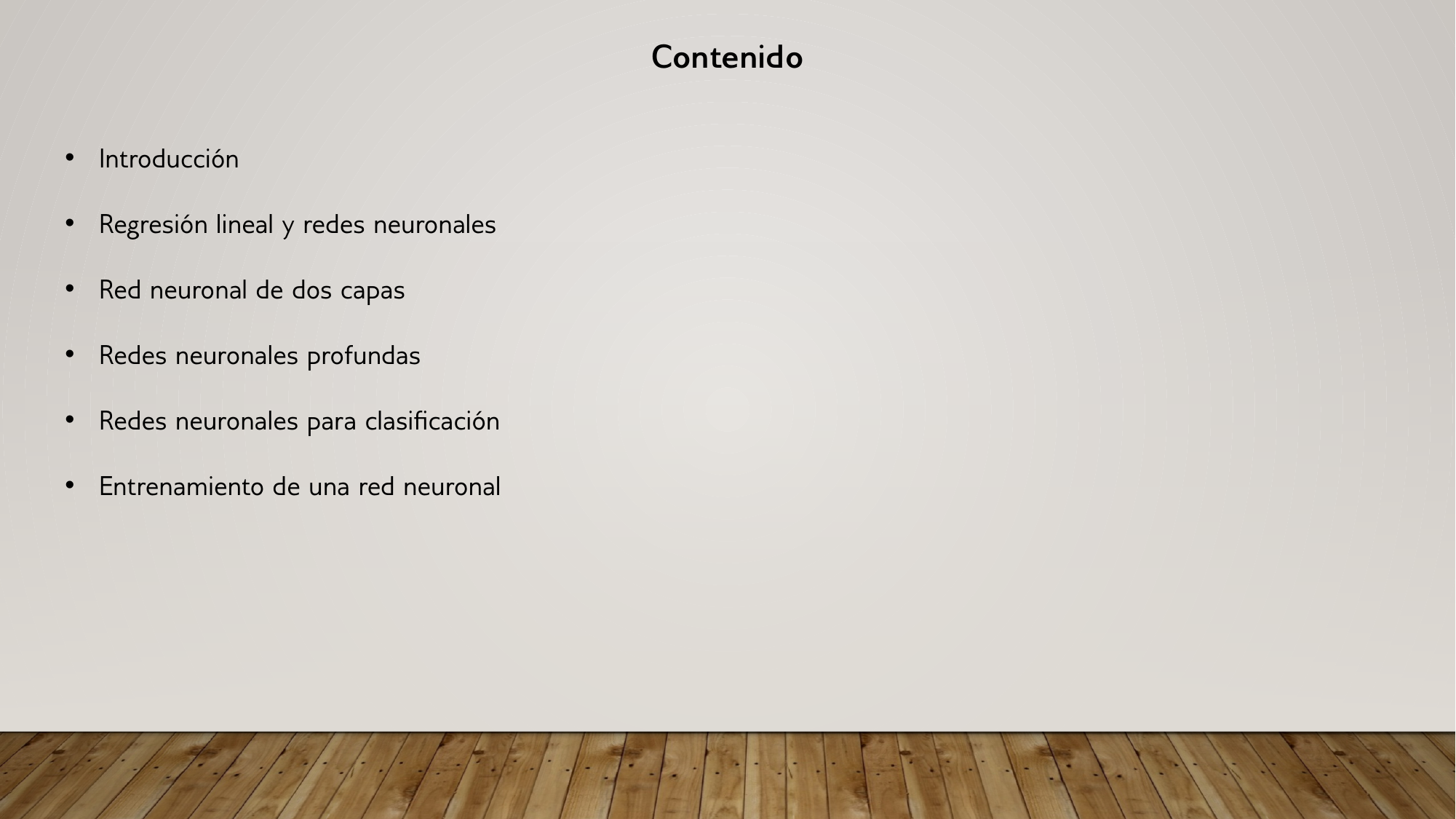

Contenido

Introducción

Regresión lineal y redes neuronales

Red neuronal de dos capas

Redes neuronales profundas

Redes neuronales para clasificación

Entrenamiento de una red neuronal